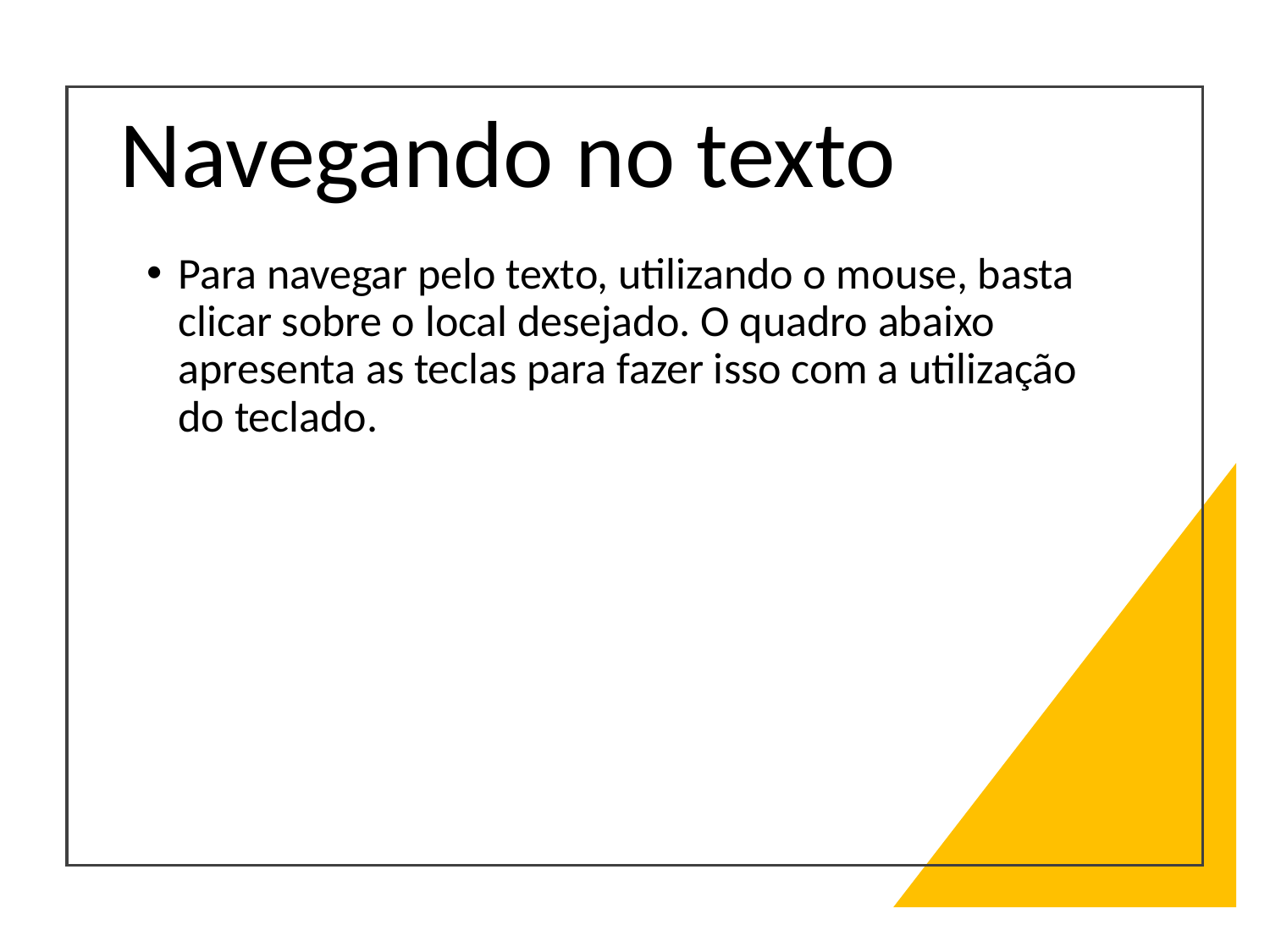

# Navegando no texto

Para navegar pelo texto, utilizando o mouse, basta clicar sobre o local desejado. O quadro abaixo apresenta as teclas para fazer isso com a utilização do teclado.